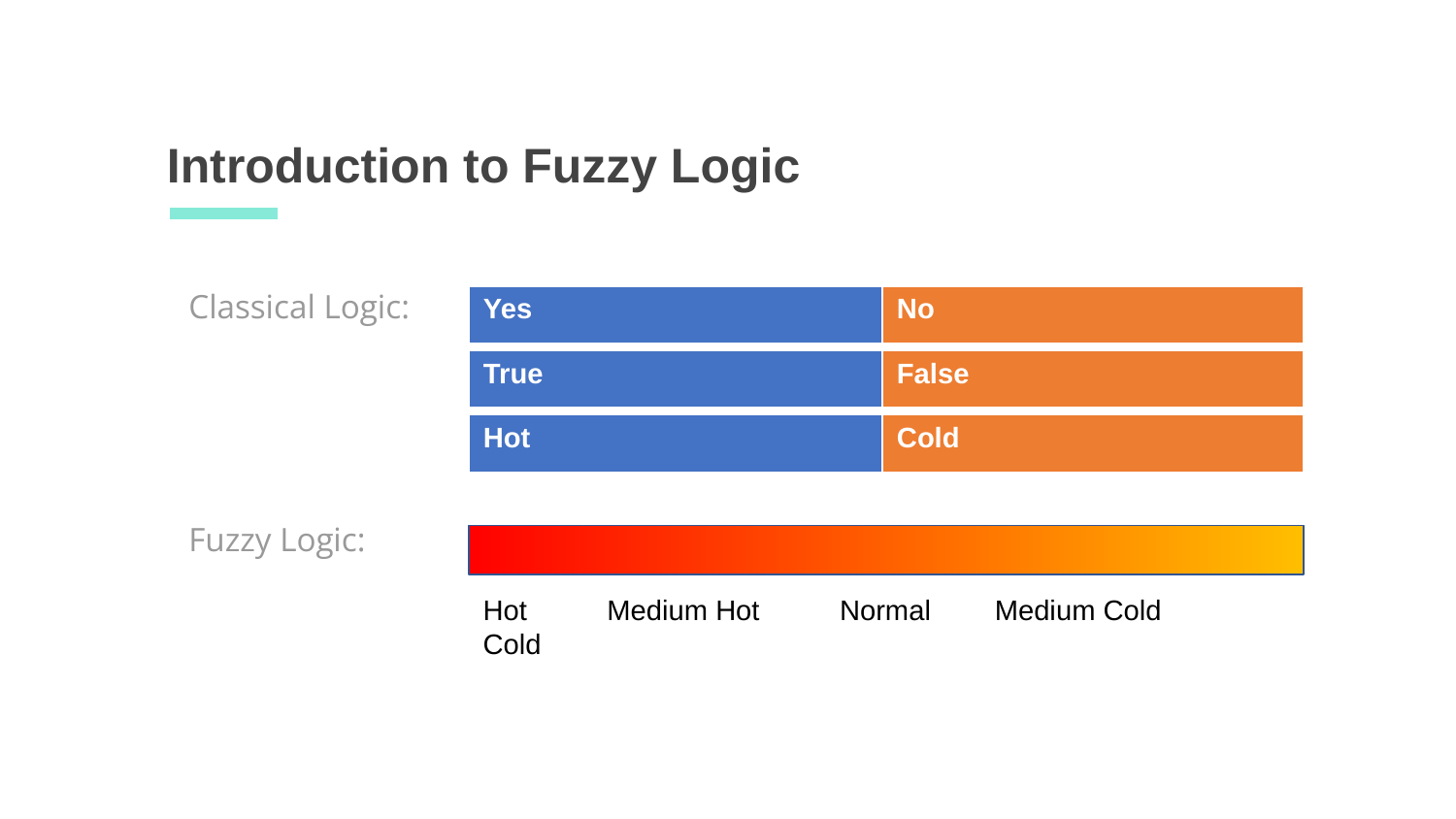

# Introduction to Fuzzy Logic
Classical Logic:

Fuzzy Logic:

| Yes | No |
| --- | --- |
| True | False |
| --- | --- |
| Hot | Cold |
| --- | --- |

Hot          Medium Hot          Normal        Medium Cold         Cold